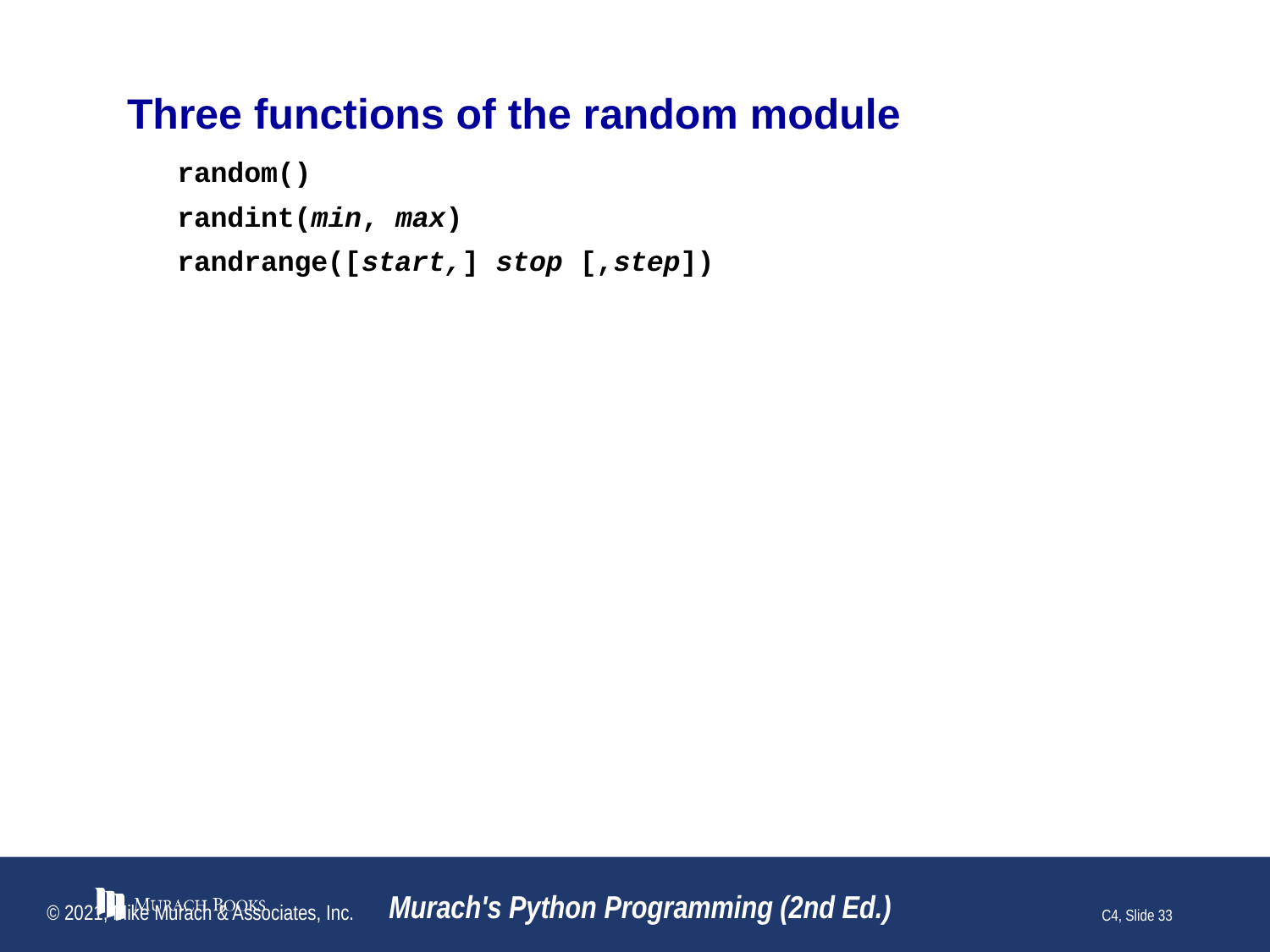

# Three functions of the random module
random()
randint(min, max)
randrange([start,] stop [,step])

© 2021, Mike Murach & Associates, Inc.
Murach's Python Programming (2nd Ed.)

C4, Slide 33